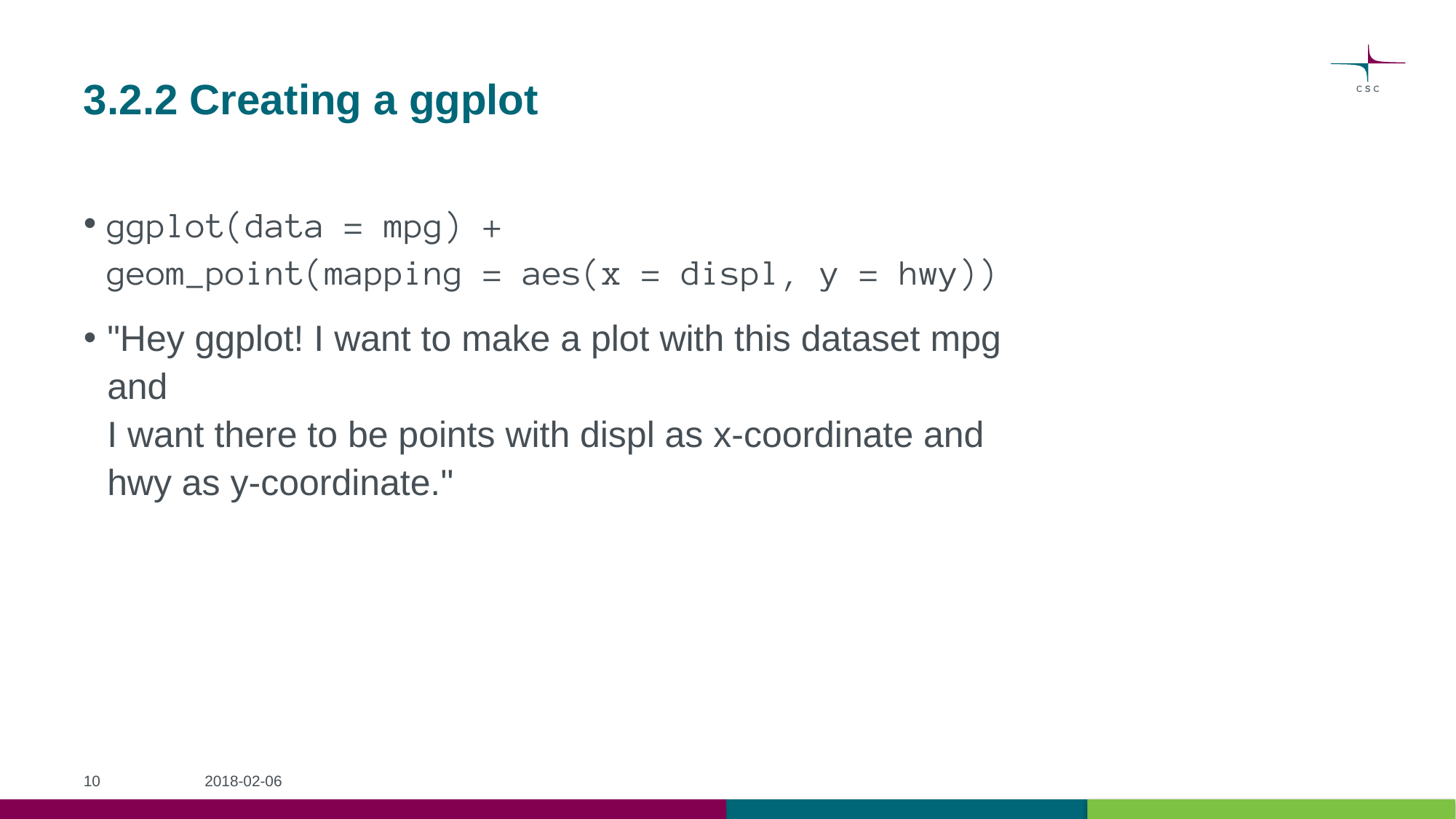

# 3.2.2 Creating a ggplot
ggplot(data = mpg) +
geom_point(mapping = aes(x = displ, y = hwy))
"Hey ggplot! I want to make a plot with this dataset mpg
and
I want there to be points with displ as x-coordinate and hwy as y-coordinate."

10
2018-02-06